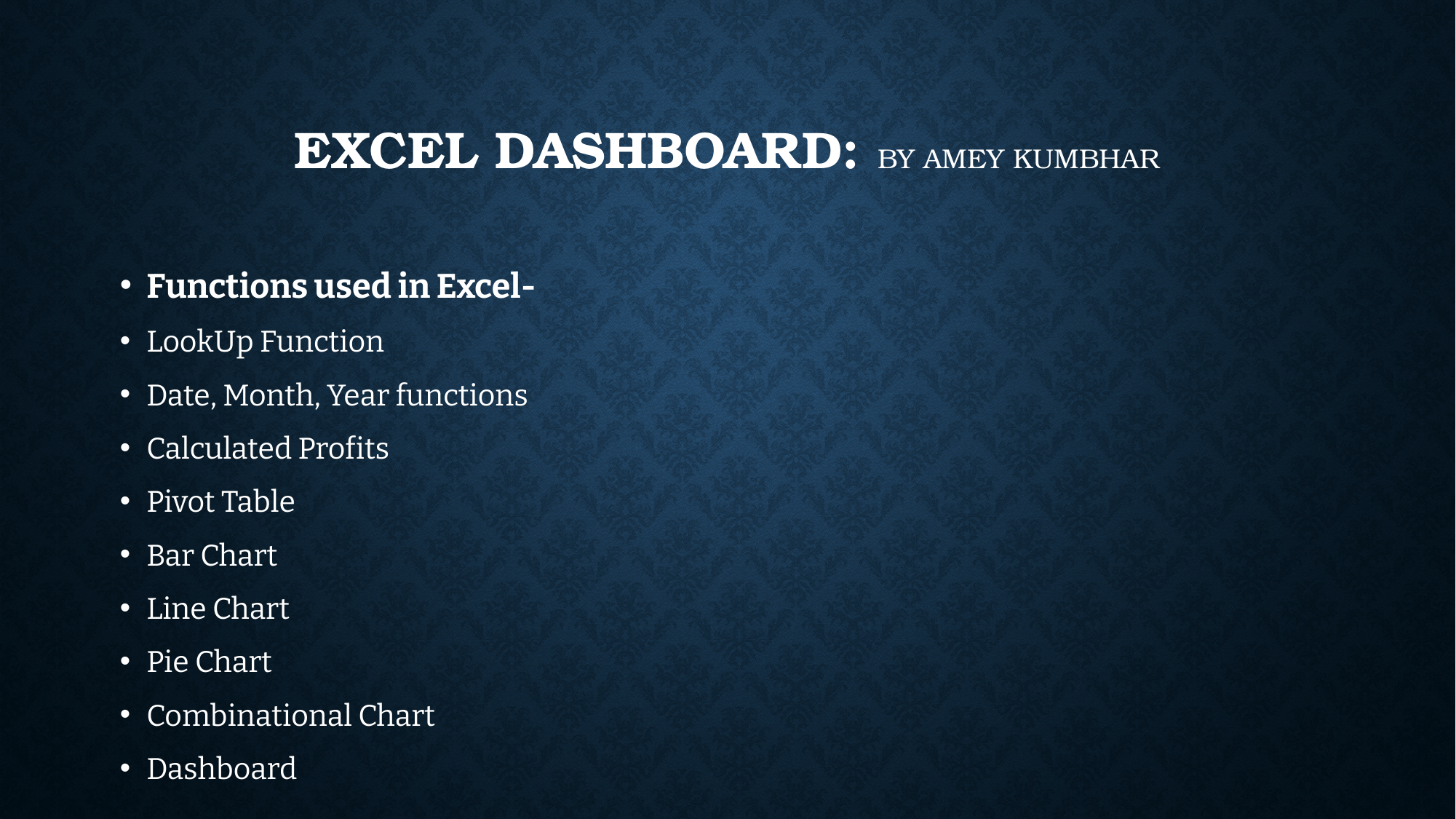

# Excel Dashboard: by Amey kumbhar
Functions used in Excel-
LookUp Function
Date, Month, Year functions
Calculated Profits
Pivot Table
Bar Chart
Line Chart
Pie Chart
Combinational Chart
Dashboard